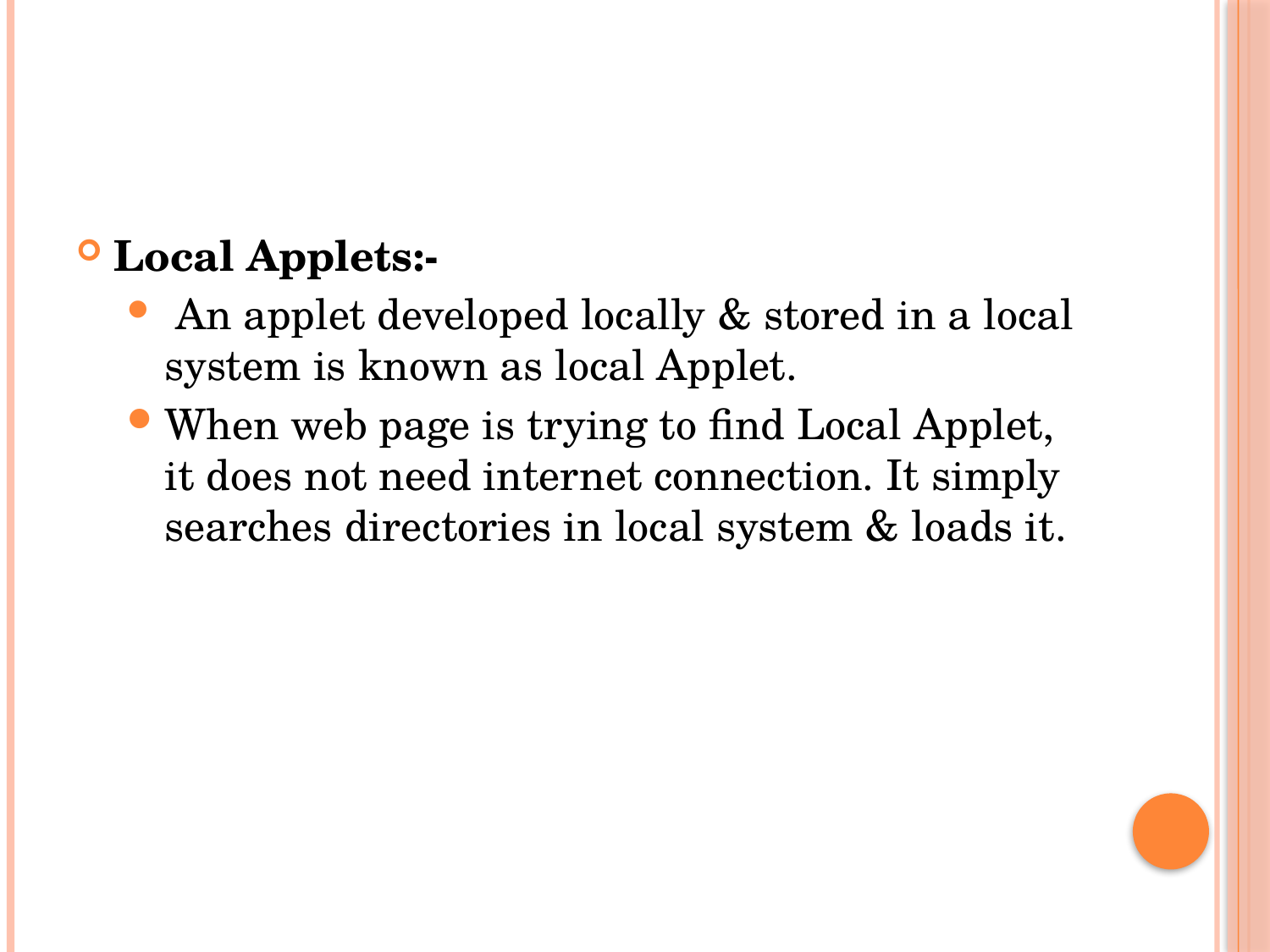

#
Local Applets:-
 An applet developed locally & stored in a local system is known as local Applet.
When web page is trying to find Local Applet, it does not need internet connection. It simply searches directories in local system & loads it.